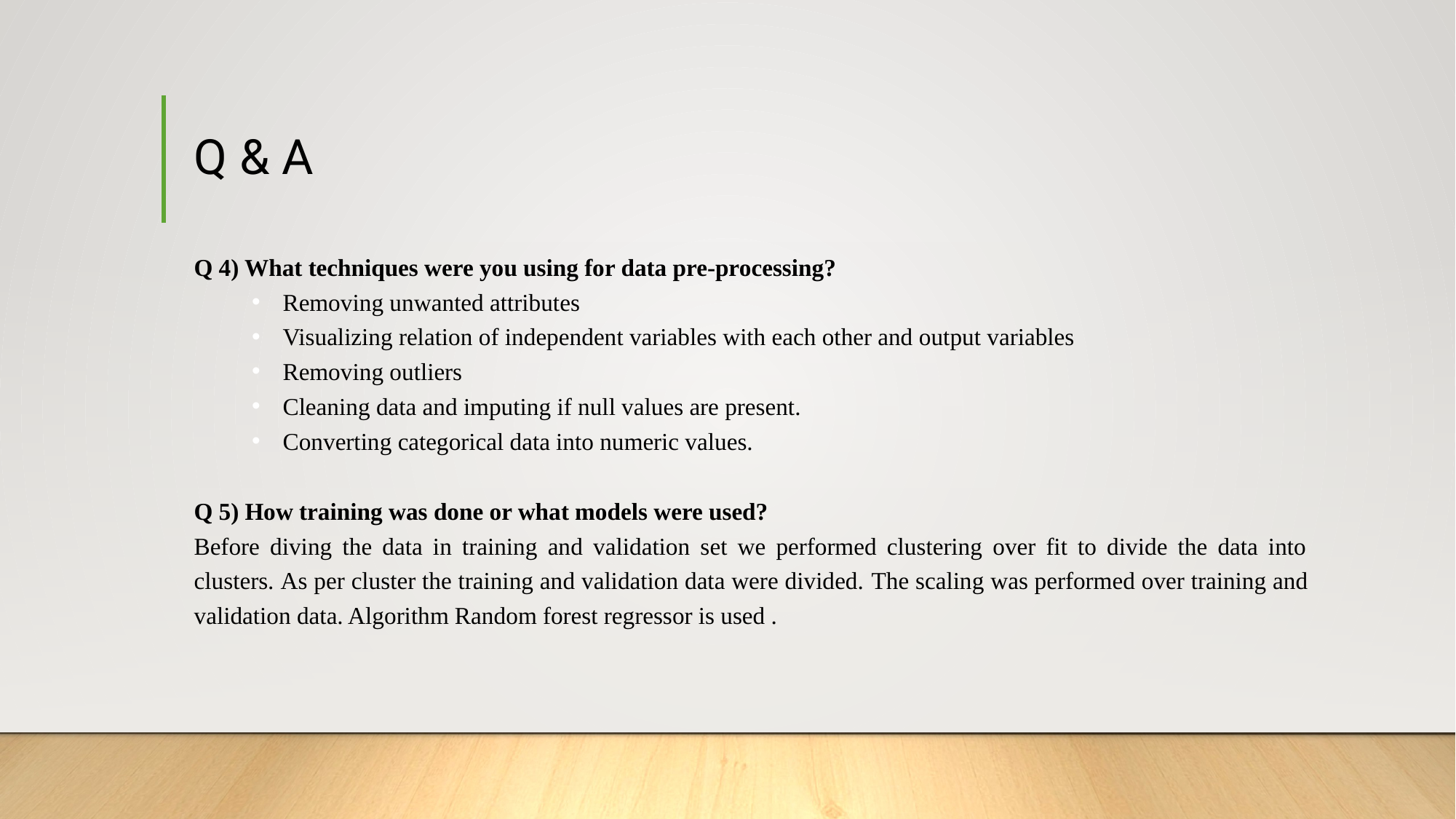

# Q & A
Q 4) What techniques were you using for data pre-processing?
Removing unwanted attributes
Visualizing relation of independent variables with each other and output variables
Removing outliers
Cleaning data and imputing if null values are present.
Converting categorical data into numeric values.

Q 5) How training was done or what models were used?
Before diving the data in training and validation set we performed clustering over fit to divide the data into clusters. As per cluster the training and validation data were divided. The scaling was performed over training and validation data. Algorithm Random forest regressor is used .